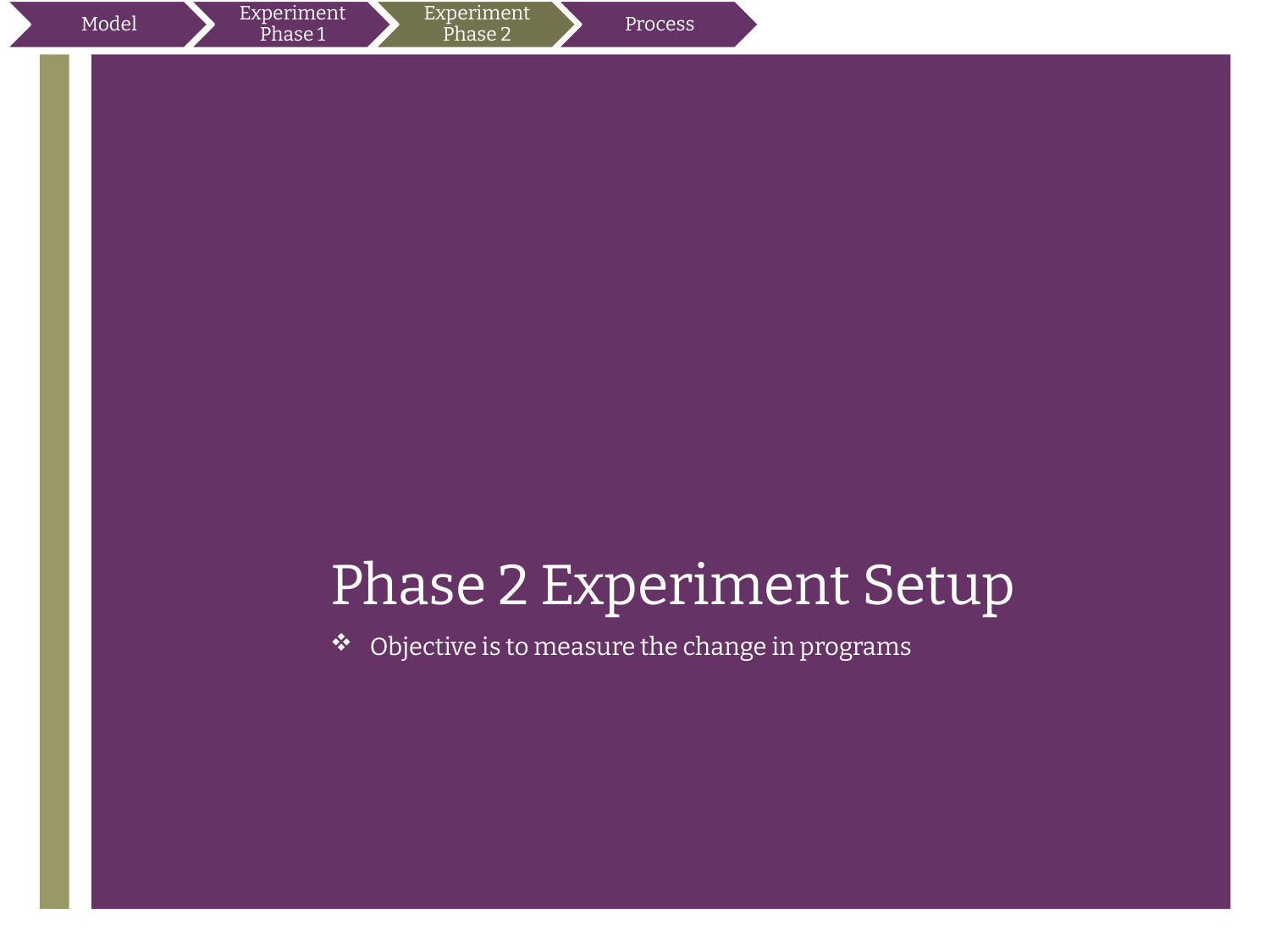

Experiment Phase 2
# Phase 2 Experiment Setup
Objective is to measure the change in programs